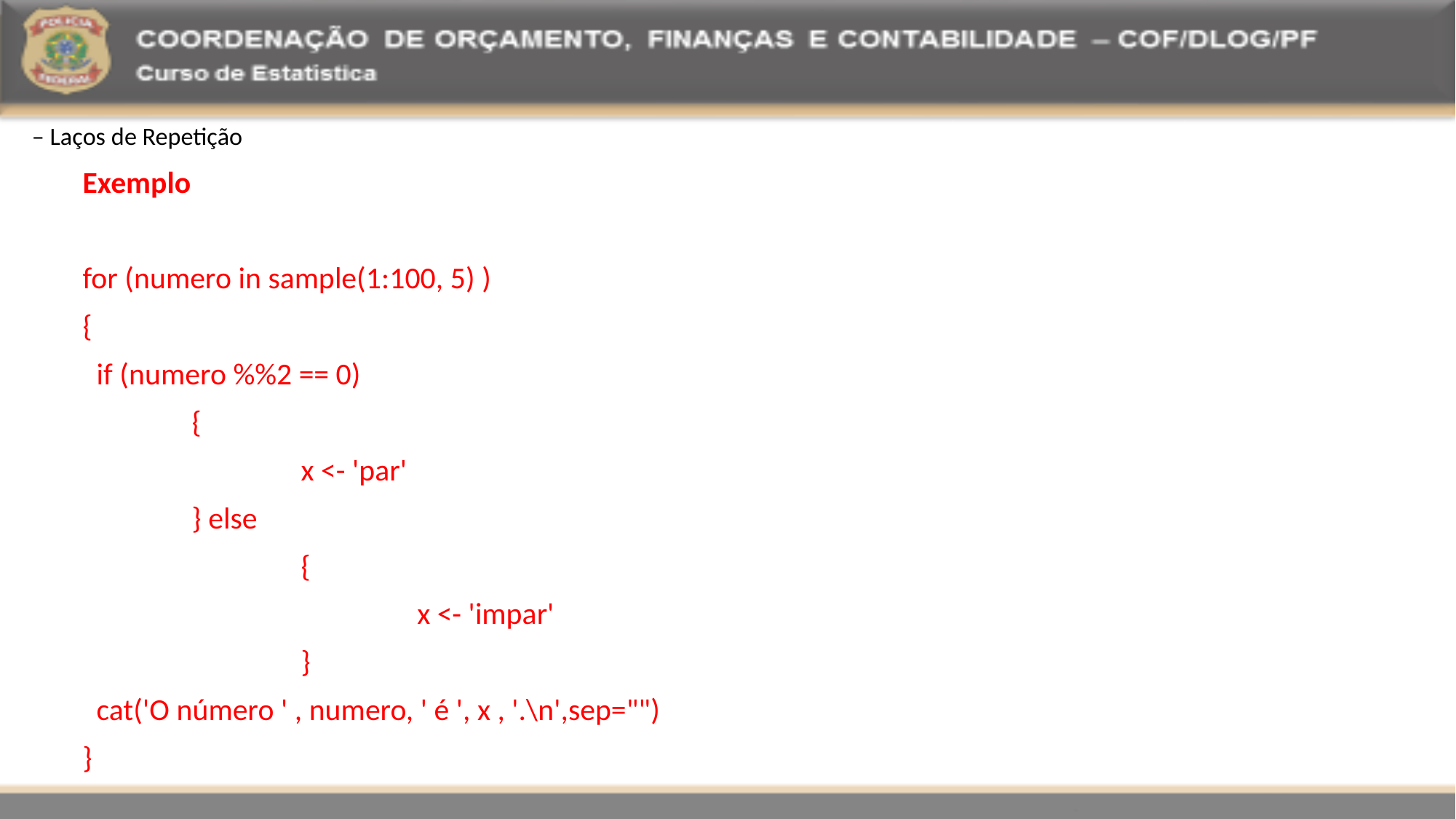

– Laços de Repetição
Exemplo

for (numero in sample(1:100, 5) )
{
  if (numero %%2 == 0)
  	{
    		x <- 'par'
  	} else
  		{
   			 x <- 'impar'
  		}
  cat('O número ' , numero, ' é ', x , '.\n',sep="")
}